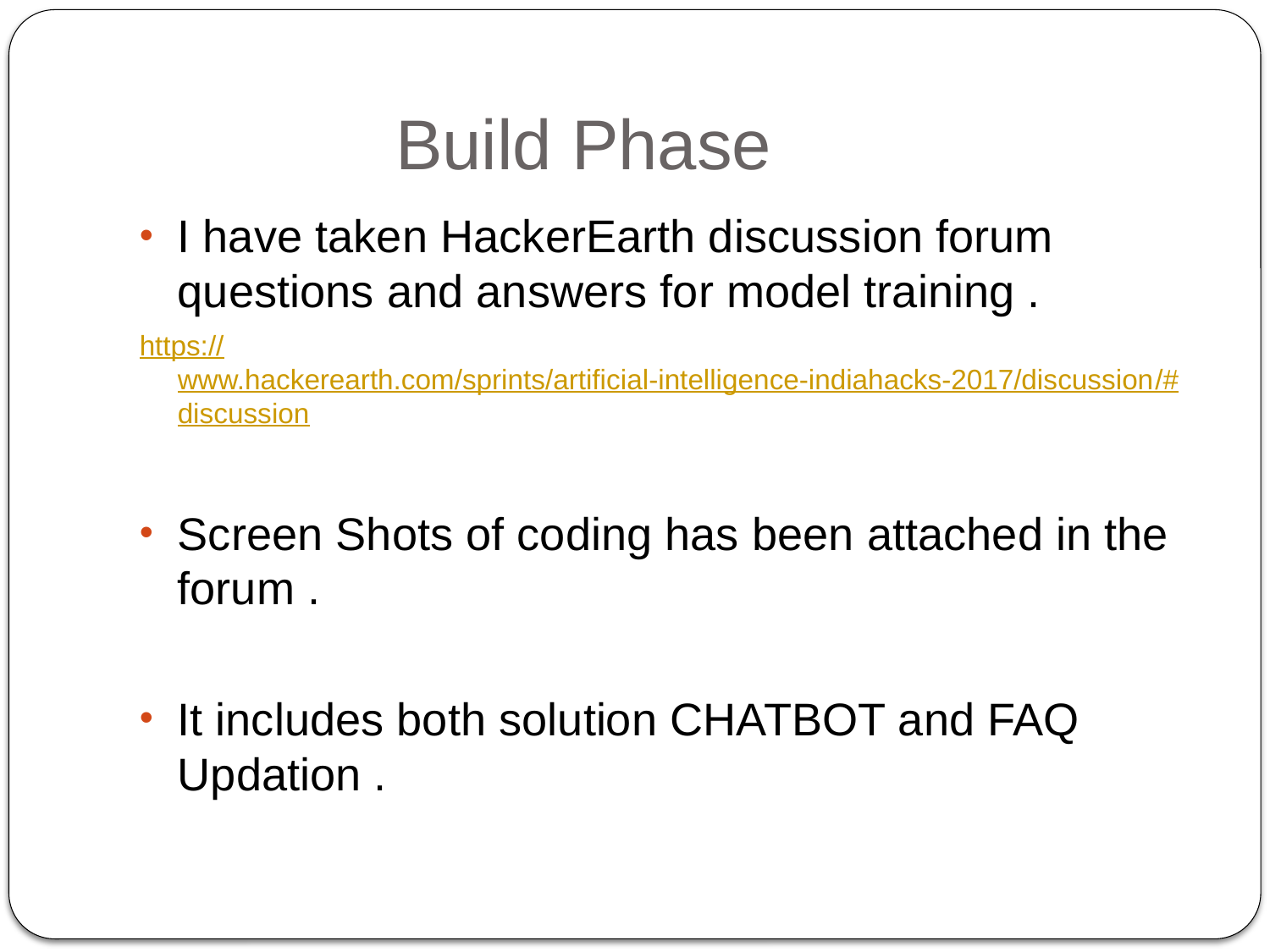

# Build Phase
I have taken HackerEarth discussion forum questions and answers for model training .
https://www.hackerearth.com/sprints/artificial-intelligence-indiahacks-2017/discussion/#discussion

Screen Shots of coding has been attached in the forum .

It includes both solution CHATBOT and FAQ Updation .